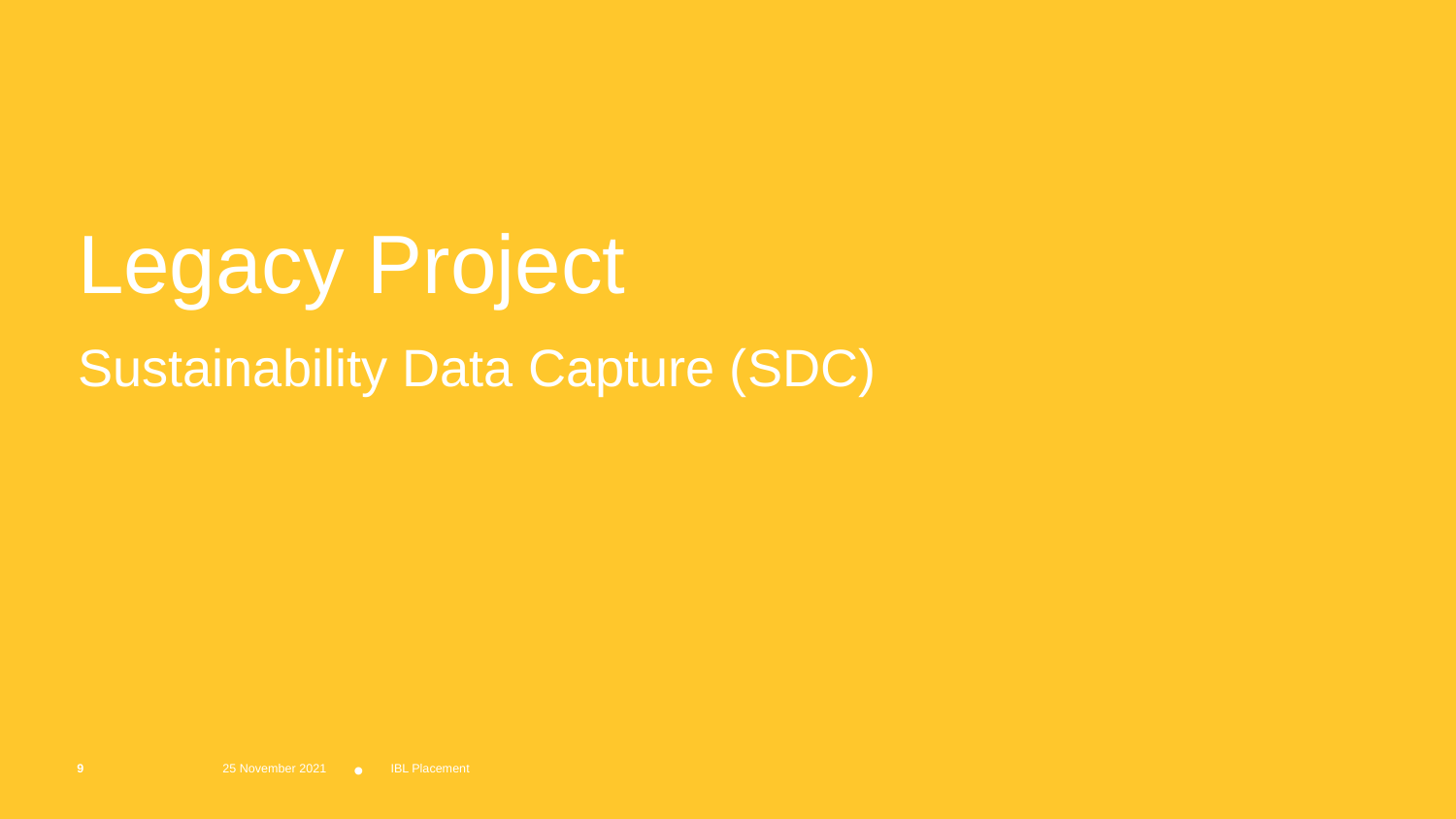

# Legacy Project
Sustainability Data Capture (SDC)